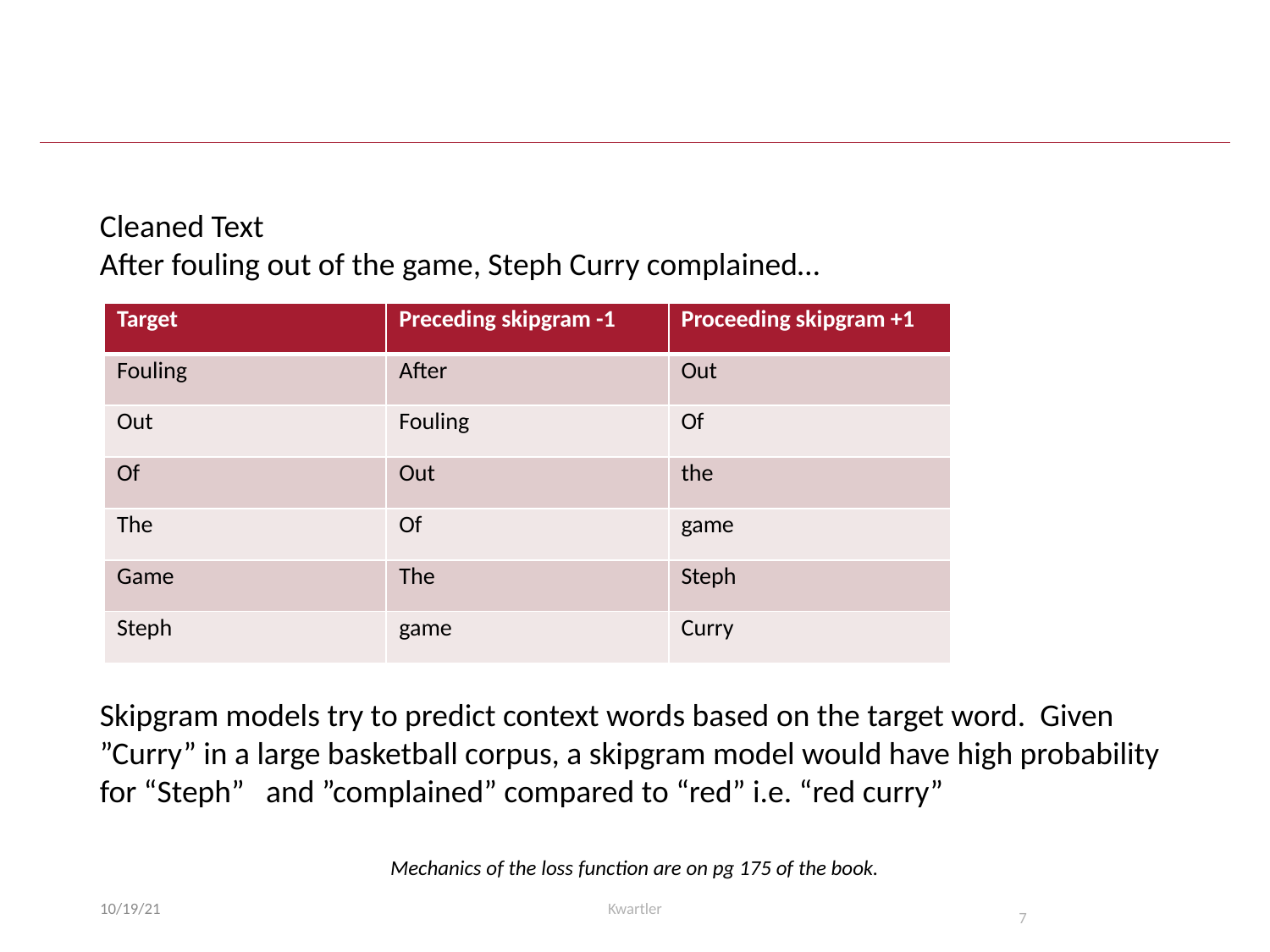

#
Cleaned Text
After fouling out of the game, Steph Curry complained…
| Target | Preceding skipgram -1 | Proceeding skipgram +1 |
| --- | --- | --- |
| Fouling | After | Out |
| Out | Fouling | Of |
| Of | Out | the |
| The | Of | game |
| Game | The | Steph |
| Steph | game | Curry |
Skipgram models try to predict context words based on the target word.  Given ”Curry” in a large basketball corpus, a skipgram model would have high probability for “Steph”   and ”complained” compared to “red” i.e. “red curry”
Mechanics of the loss function are on pg 175 of the book.
10/19/21
Kwartler
7